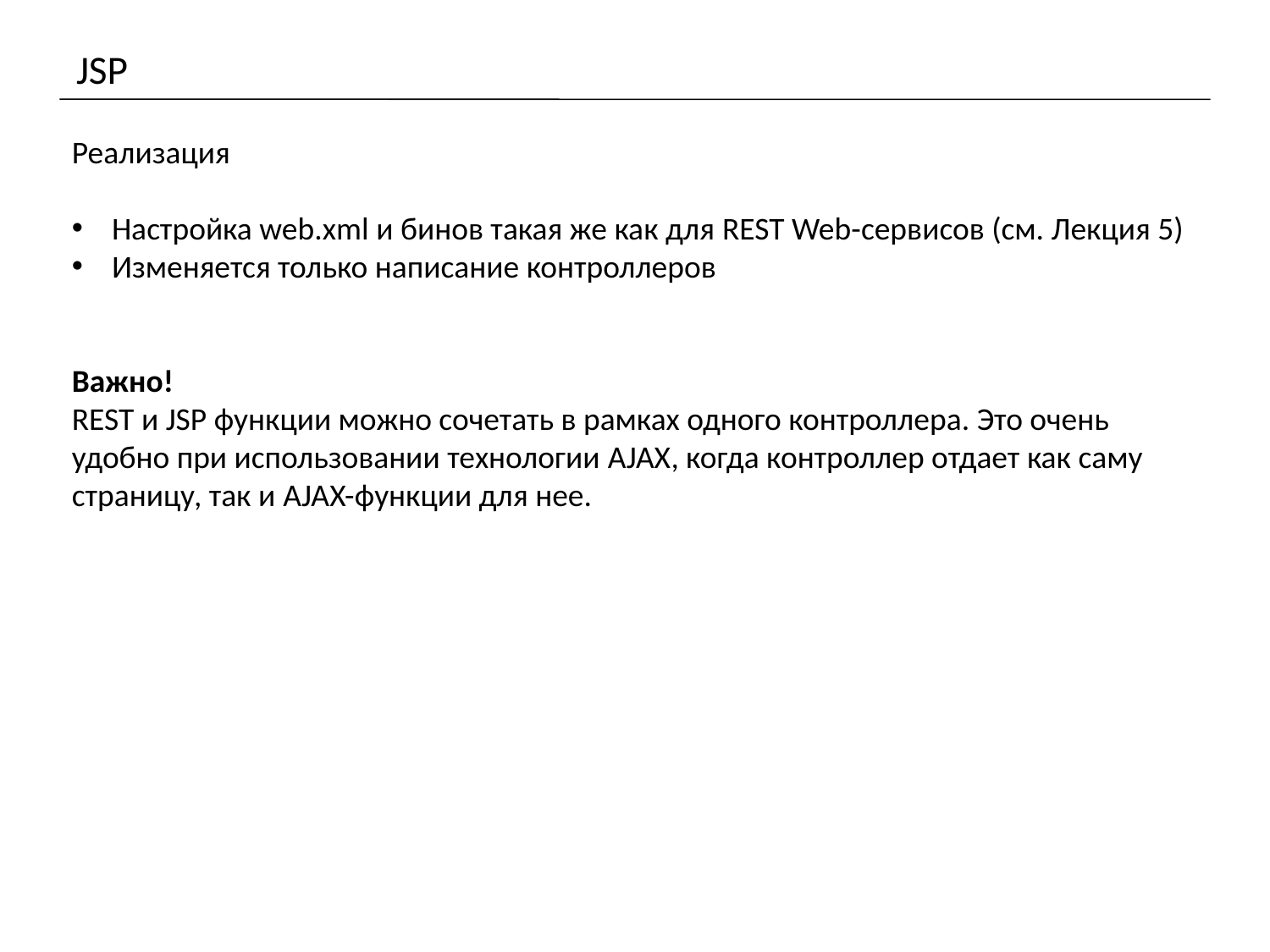

# JSP
Реализация

Настройка web.xml и бинов такая же как для REST Web-сервисов (см. Лекция 5)
Изменяется только написание контроллеров

Важно!
REST и JSP функции можно сочетать в рамках одного контроллера. Это очень удобно при использовании технологии AJAX, когда контроллер отдает как саму страницу, так и AJAX-функции для нее.